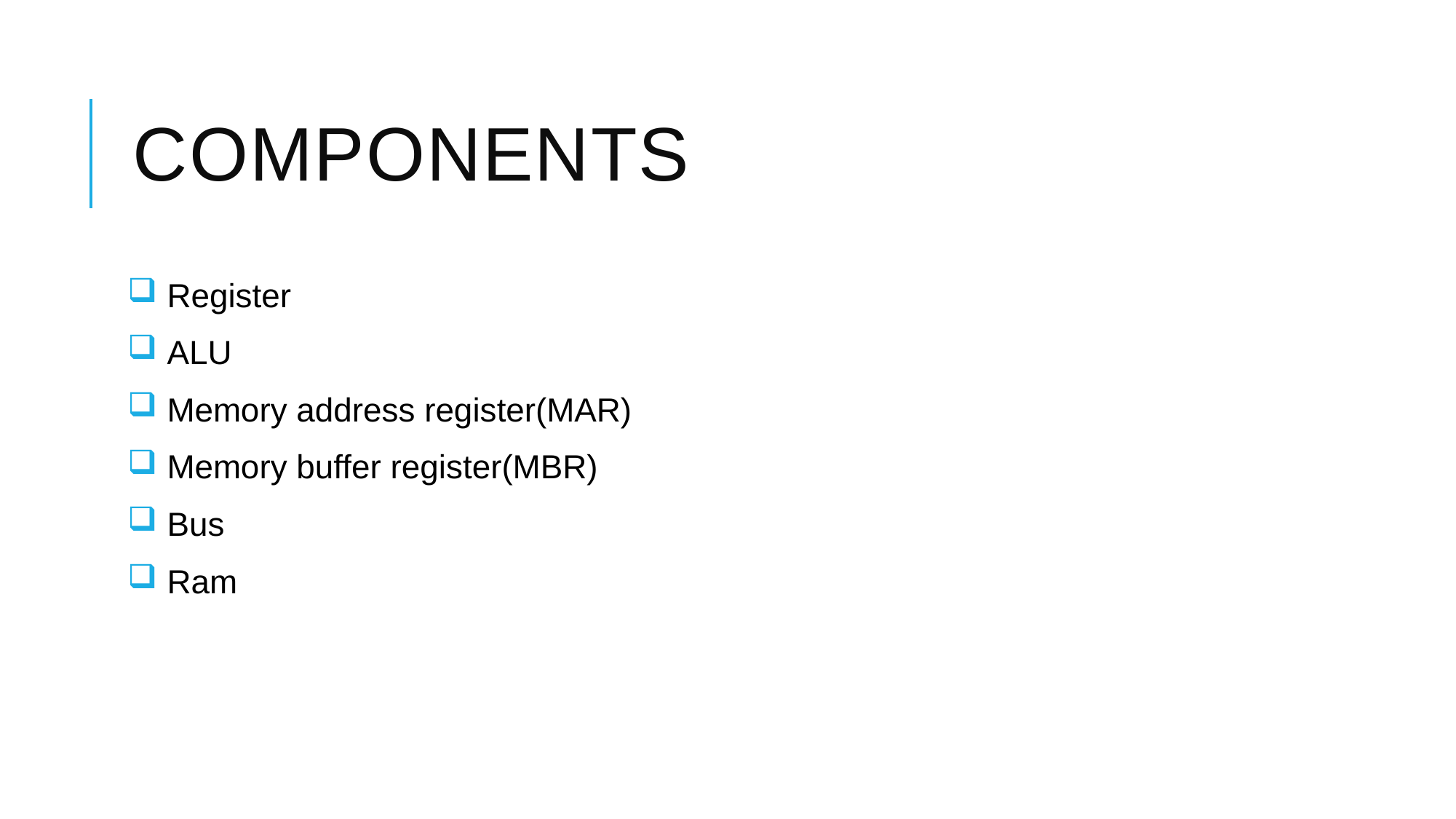

# Components
 Register
 ALU
 Memory address register(MAR)
 Memory buffer register(MBR)
 Bus
 Ram